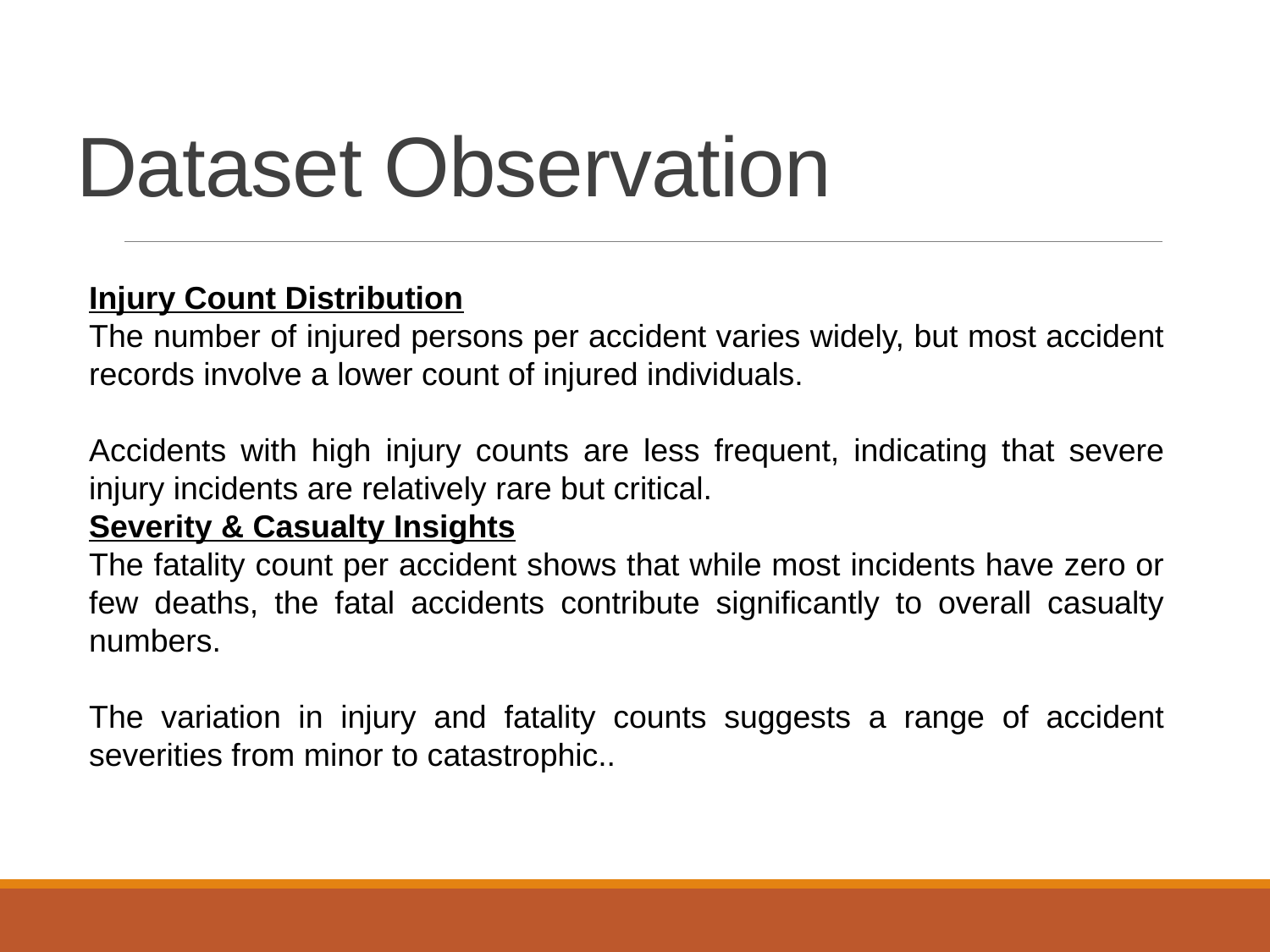

# Dataset Observation
Injury Count Distribution
The number of injured persons per accident varies widely, but most accident records involve a lower count of injured individuals.

Accidents with high injury counts are less frequent, indicating that severe injury incidents are relatively rare but critical.
Severity & Casualty Insights
The fatality count per accident shows that while most incidents have zero or few deaths, the fatal accidents contribute significantly to overall casualty numbers.

The variation in injury and fatality counts suggests a range of accident severities from minor to catastrophic..